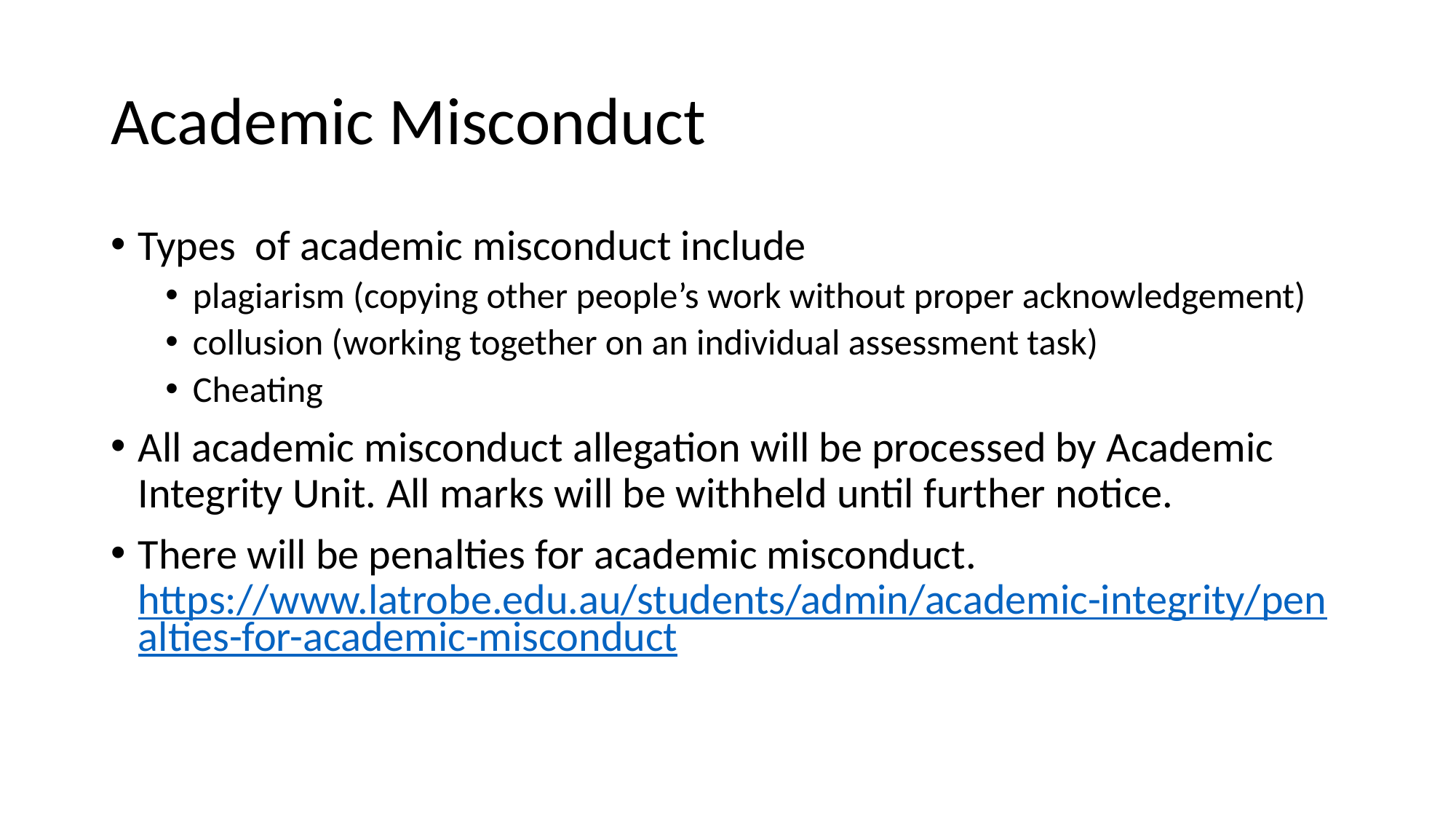

# Academic Misconduct
Types  of academic misconduct include
plagiarism (copying other people’s work without proper acknowledgement)
collusion (working together on an individual assessment task)
Cheating
All academic misconduct allegation will be processed by Academic Integrity Unit. All marks will be withheld until further notice.
There will be penalties for academic misconduct.
https://www.latrobe.edu.au/students/admin/academic-integrity/penalties-for-academic-misconduct